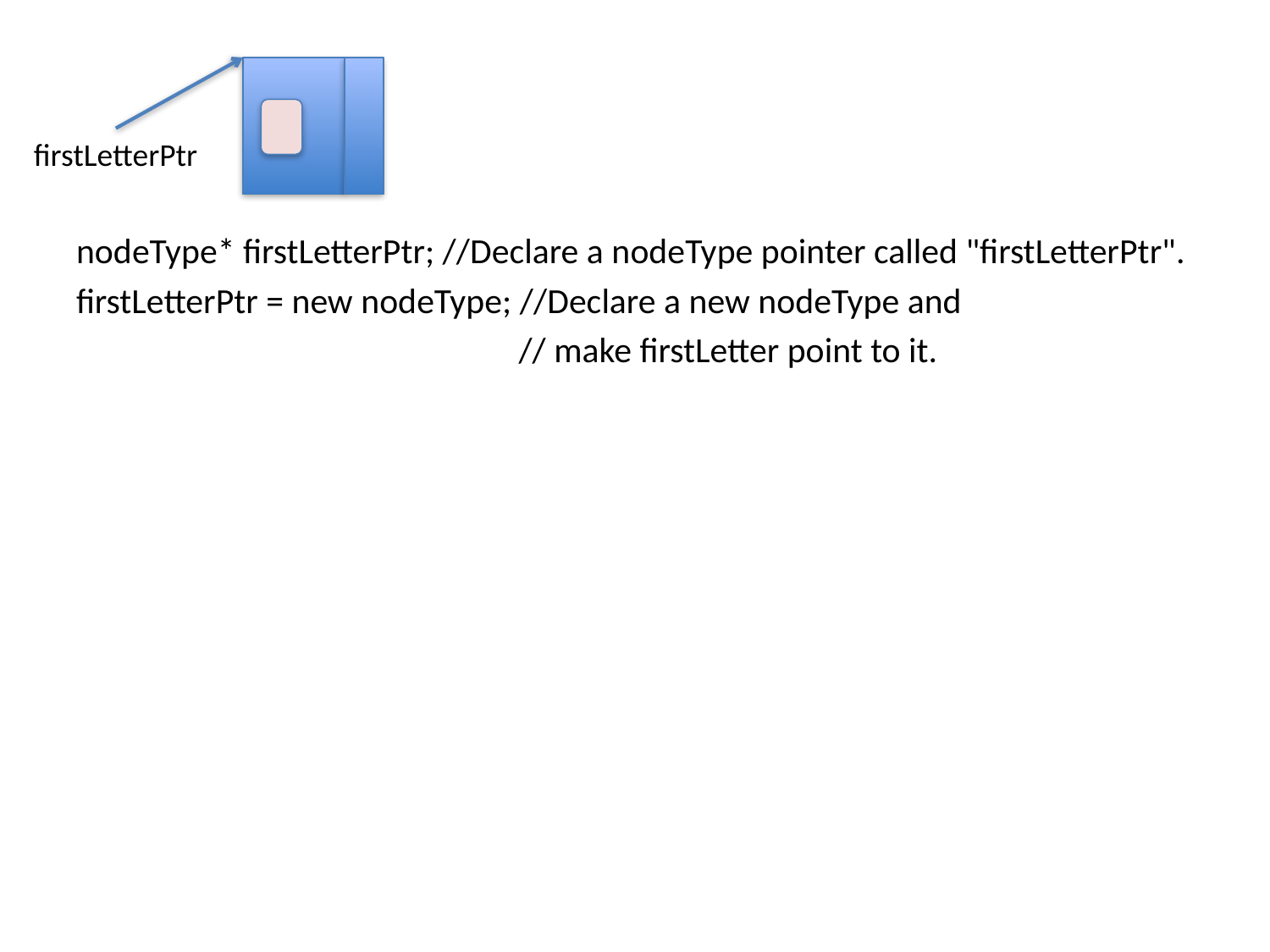

firstLetterPtr
nodeType* firstLetterPtr; //Declare a nodeType pointer called "firstLetterPtr".
firstLetterPtr = new nodeType; //Declare a new nodeType and
                                                       // make firstLetter point to it.